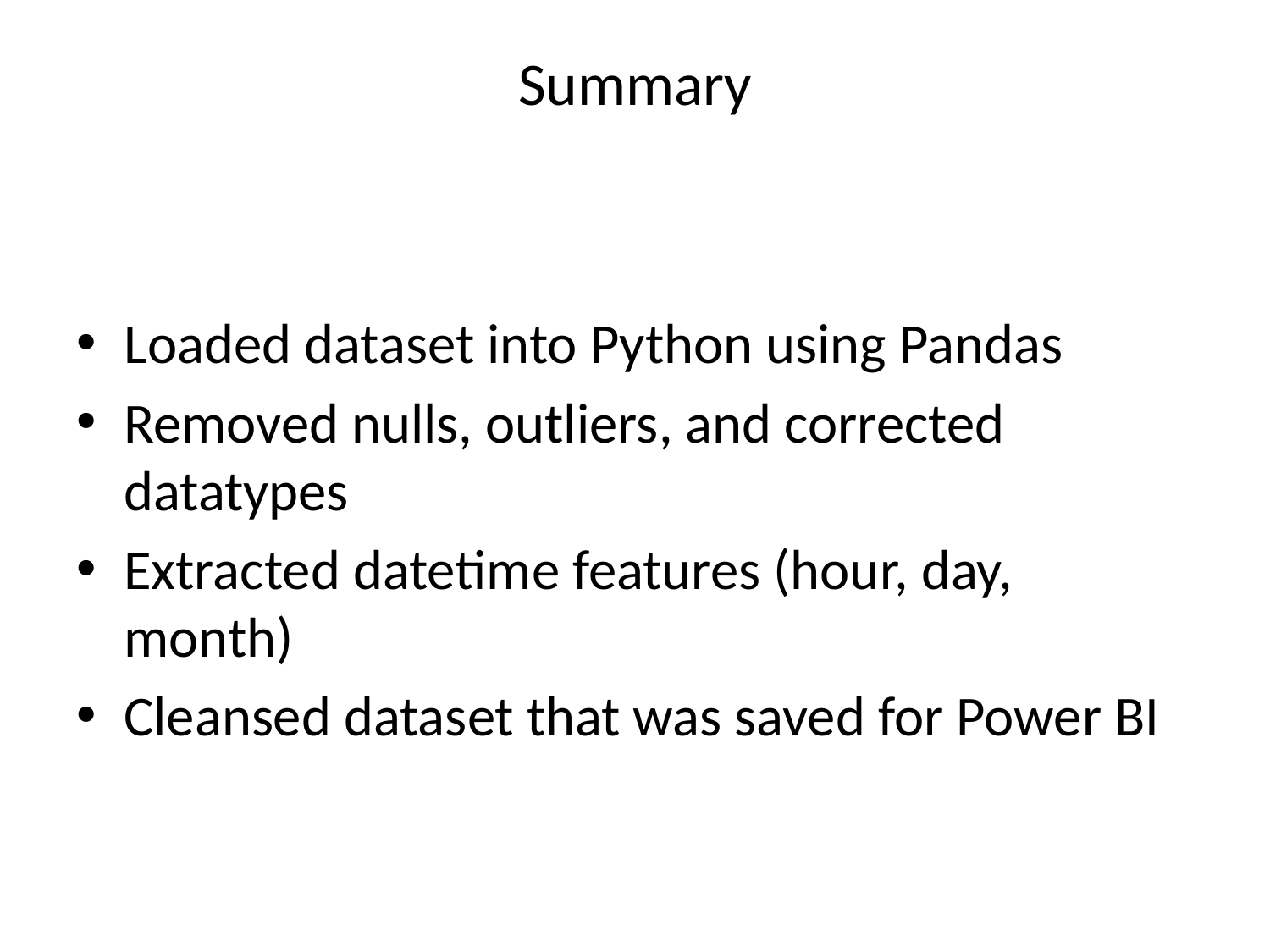

# Summary

Loaded dataset into Python using Pandas
Removed nulls, outliers, and corrected datatypes
Extracted datetime features (hour, day, month)
Cleansed dataset that was saved for Power BI